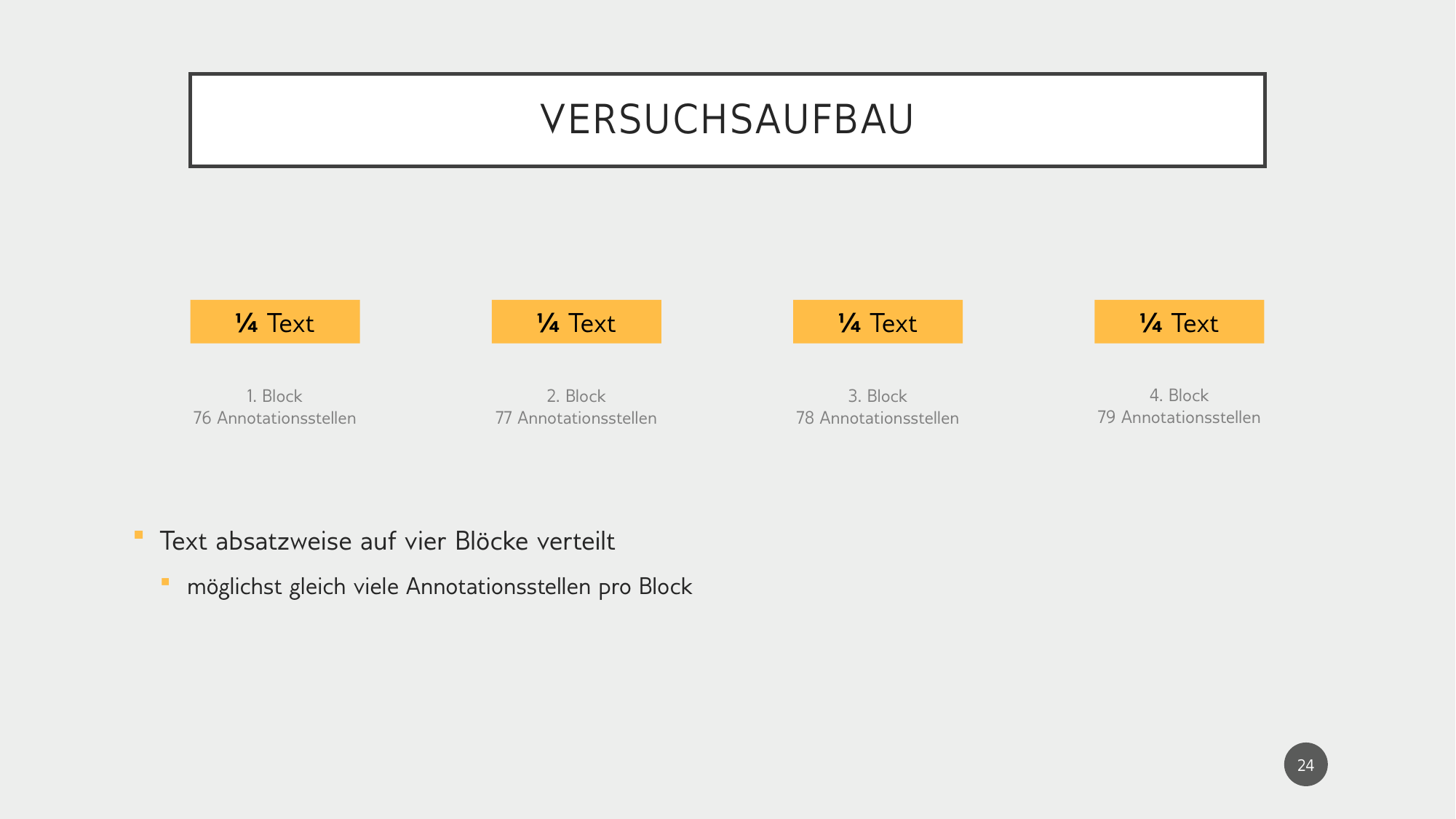

Bearbeitungsgegenstand
VersuchsAufbau
¼ Text
¼ Text
¼ Text
¼ Text
4. Block
79 Annotationsstellen
3. Block
78 Annotationsstellen
2. Block
77 Annotationsstellen
1. Block
76 Annotationsstellen
Text absatzweise auf vier Blöcke verteilt
möglichst gleich viele Annotationsstellen pro Block

24